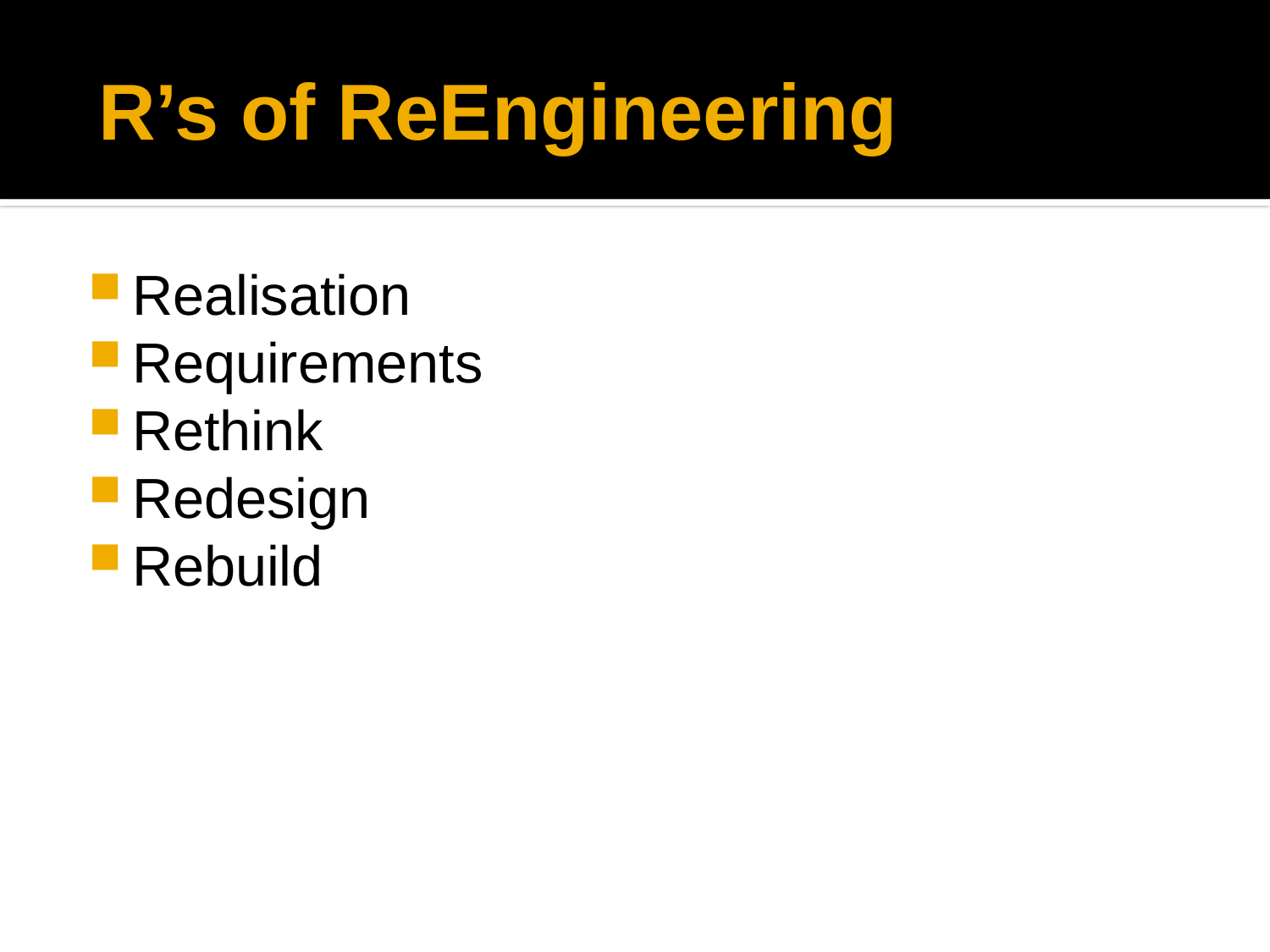

# R’s of ReEngineering
Realisation
Requirements
Rethink
Redesign
Rebuild